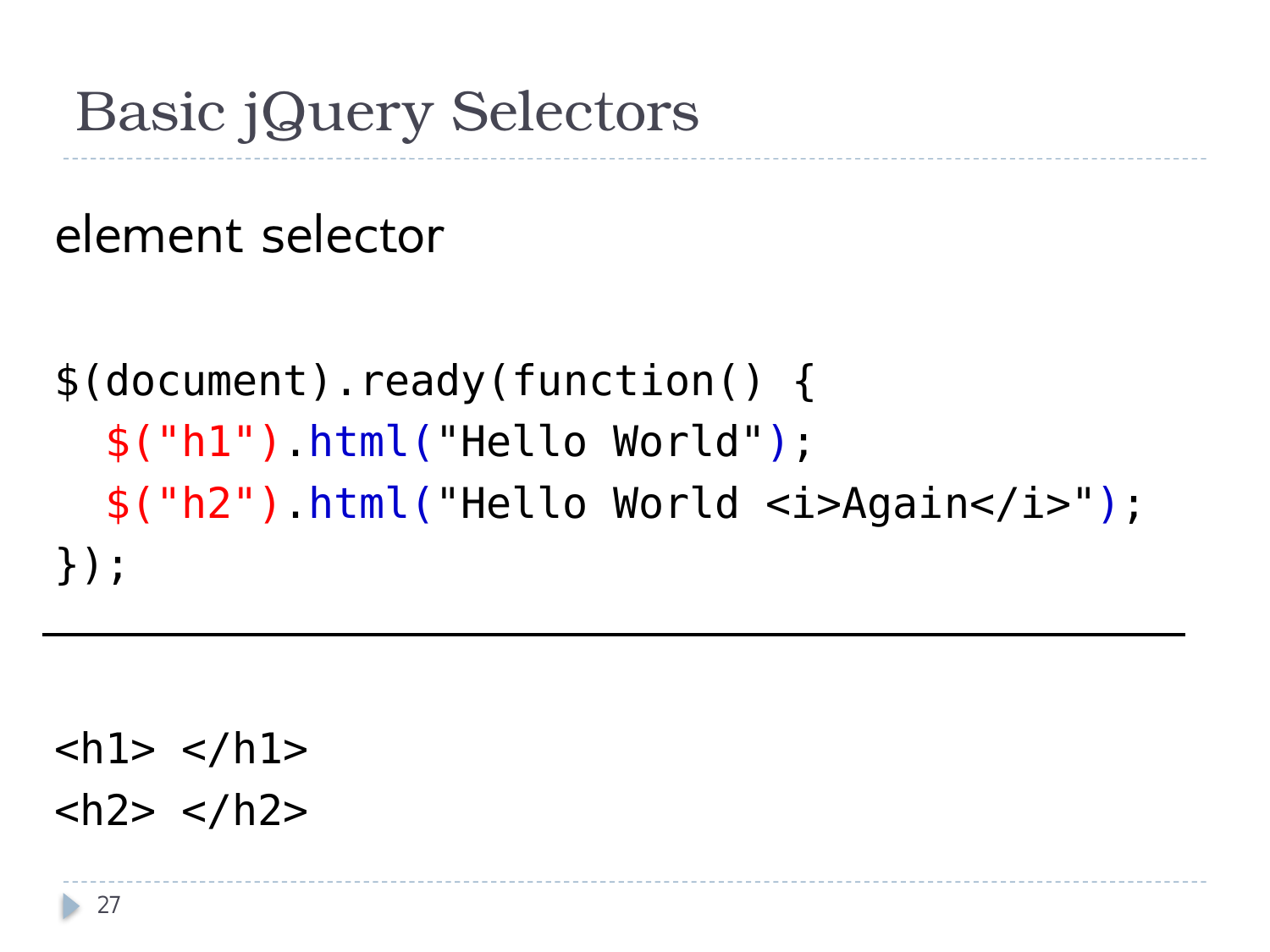

# Basic jQuery Selectors
element selector

$(document).ready(function() {
  $("h1").html("Hello World");
  $("h2").html("Hello World <i>Again</i>");
});

<h1> </h1>
<h2> </h2>
27